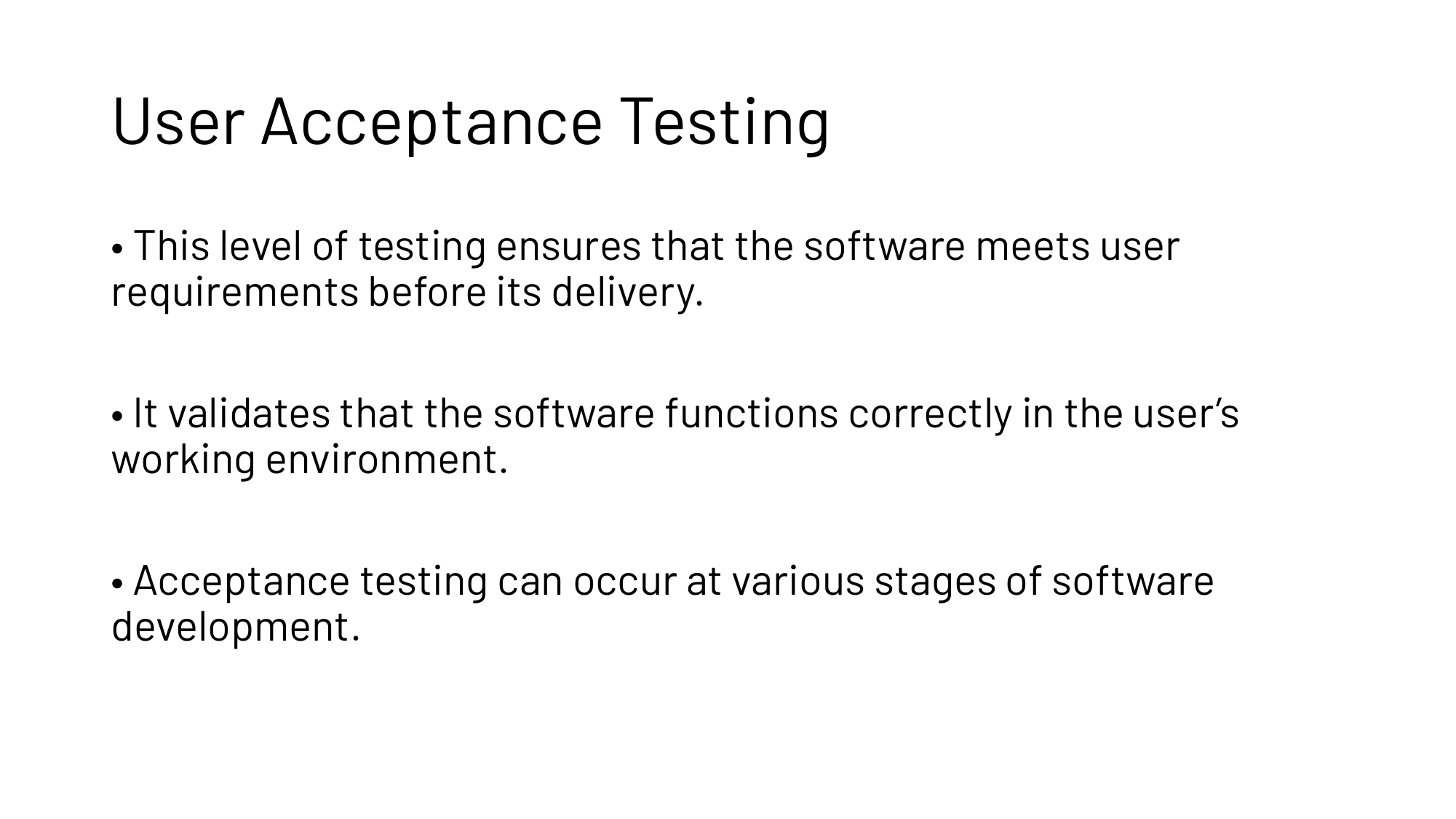

# User Acceptance Testing
• This level of testing ensures that the software meets user requirements before its delivery.

• It validates that the software functions correctly in the user’s working environment.

• Acceptance testing can occur at various stages of software development.